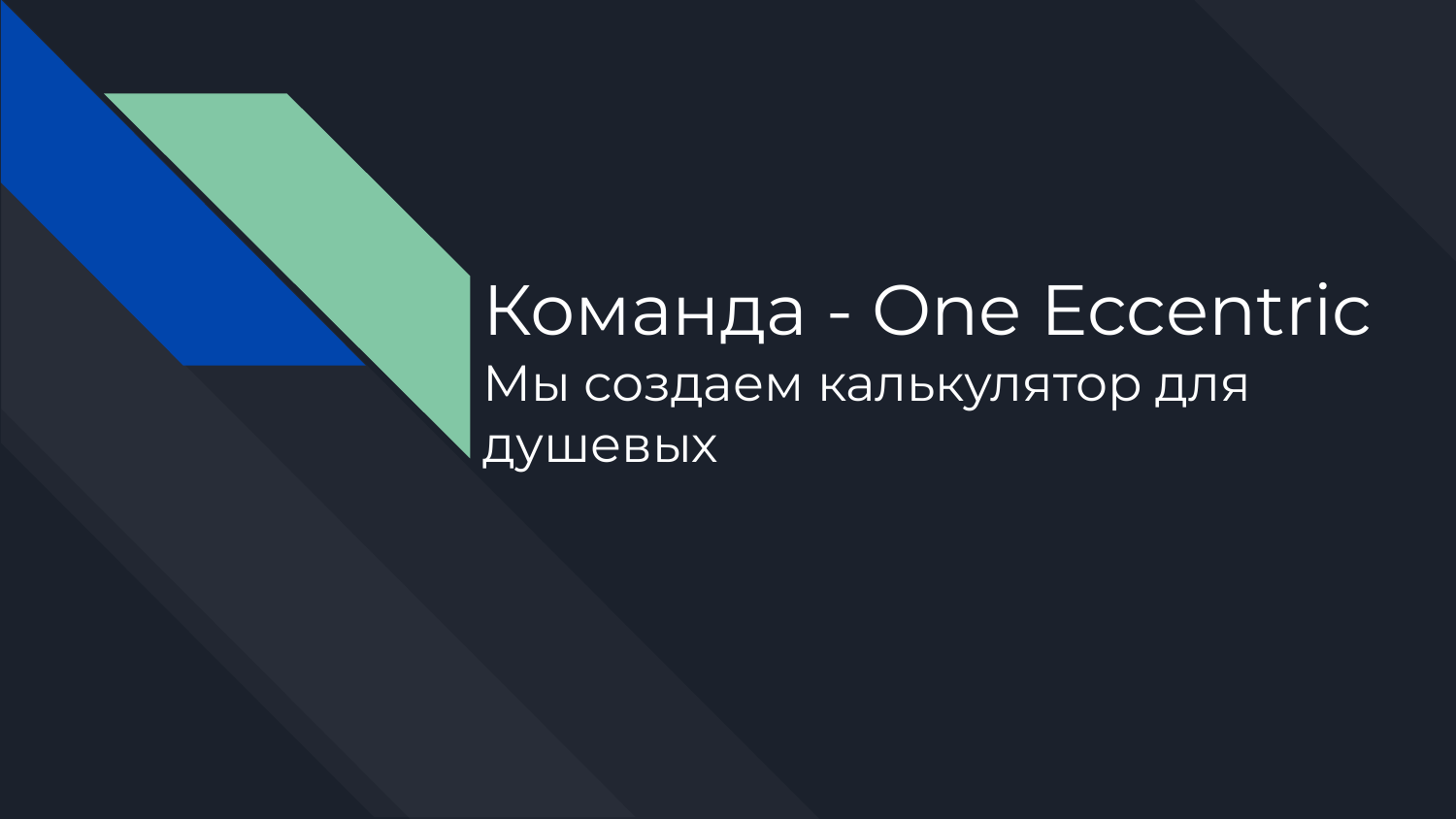

# Команда - One Eccentric
Мы создаем калькулятор для душевых